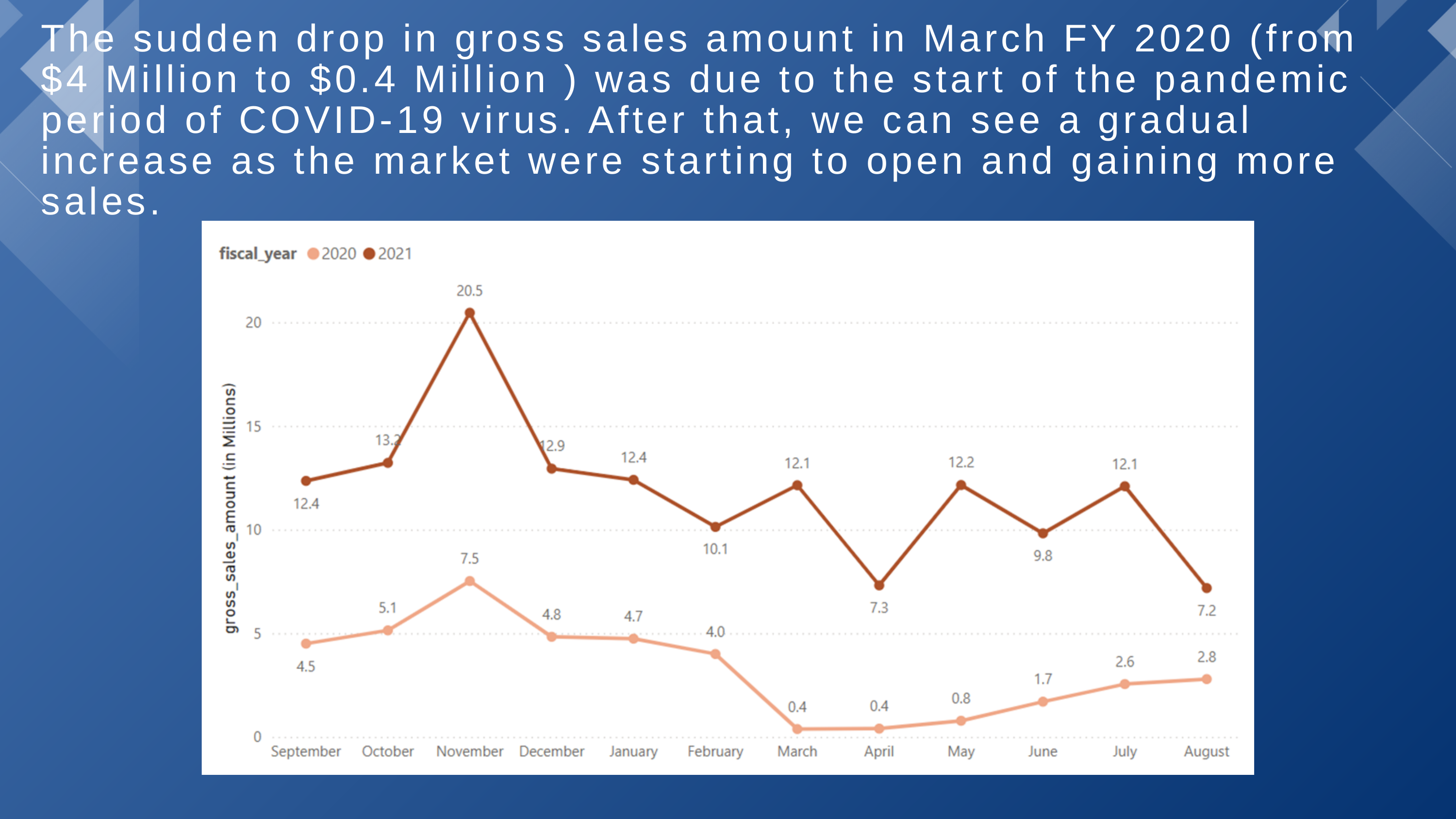

The sudden drop in gross sales amount in March FY 2020 (from $4 Million to $0.4 Million ) was due to the start of the pandemic period of COVID-19 virus. After that, we can see a gradual increase as the market were starting to open and gaining more sales.